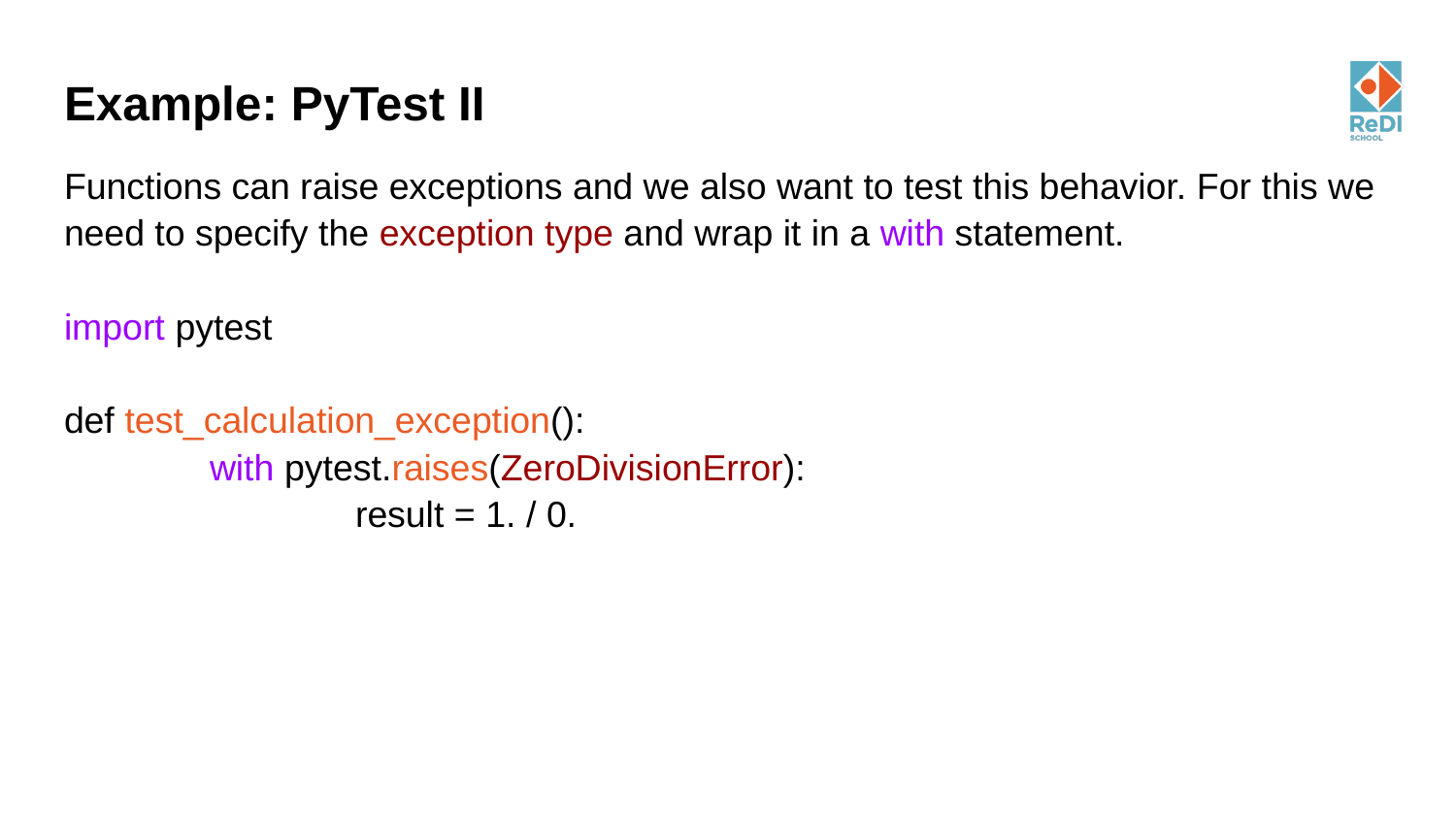

# Example: PyTest II
Functions can raise exceptions and we also want to test this behavior. For this we need to specify the exception type and wrap it in a with statement.

import pytest

def test_calculation_exception():
	with pytest.raises(ZeroDivisionError):
		result = 1. / 0.